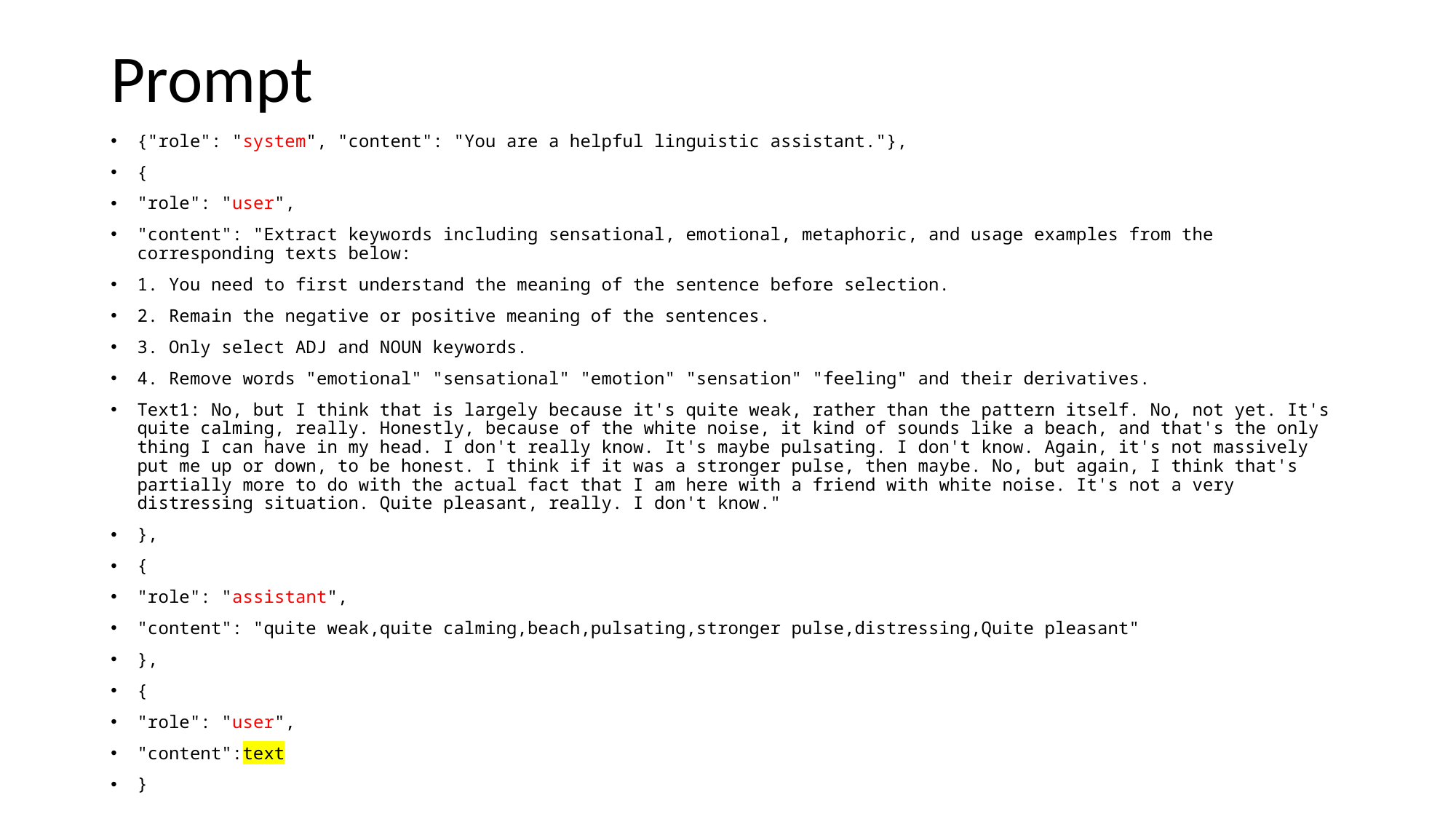

# Prompt
{"role": "system", "content": "You are a helpful linguistic assistant."},
{
"role": "user",
"content": "Extract keywords including sensational, emotional, metaphoric, and usage examples from the corresponding texts below:
1. You need to first understand the meaning of the sentence before selection.
2. Remain the negative or positive meaning of the sentences.
3. Only select ADJ and NOUN keywords.
4. Remove words "emotional" "sensational" "emotion" "sensation" "feeling" and their derivatives.
Text1: No, but I think that is largely because it's quite weak, rather than the pattern itself. No, not yet. It's quite calming, really. Honestly, because of the white noise, it kind of sounds like a beach, and that's the only thing I can have in my head. I don't really know. It's maybe pulsating. I don't know. Again, it's not massively put me up or down, to be honest. I think if it was a stronger pulse, then maybe. No, but again, I think that's partially more to do with the actual fact that I am here with a friend with white noise. It's not a very distressing situation. Quite pleasant, really. I don't know."
},
{
"role": "assistant",
"content": "quite weak,quite calming,beach,pulsating,stronger pulse,distressing,Quite pleasant"
},
{
"role": "user",
"content":text
}